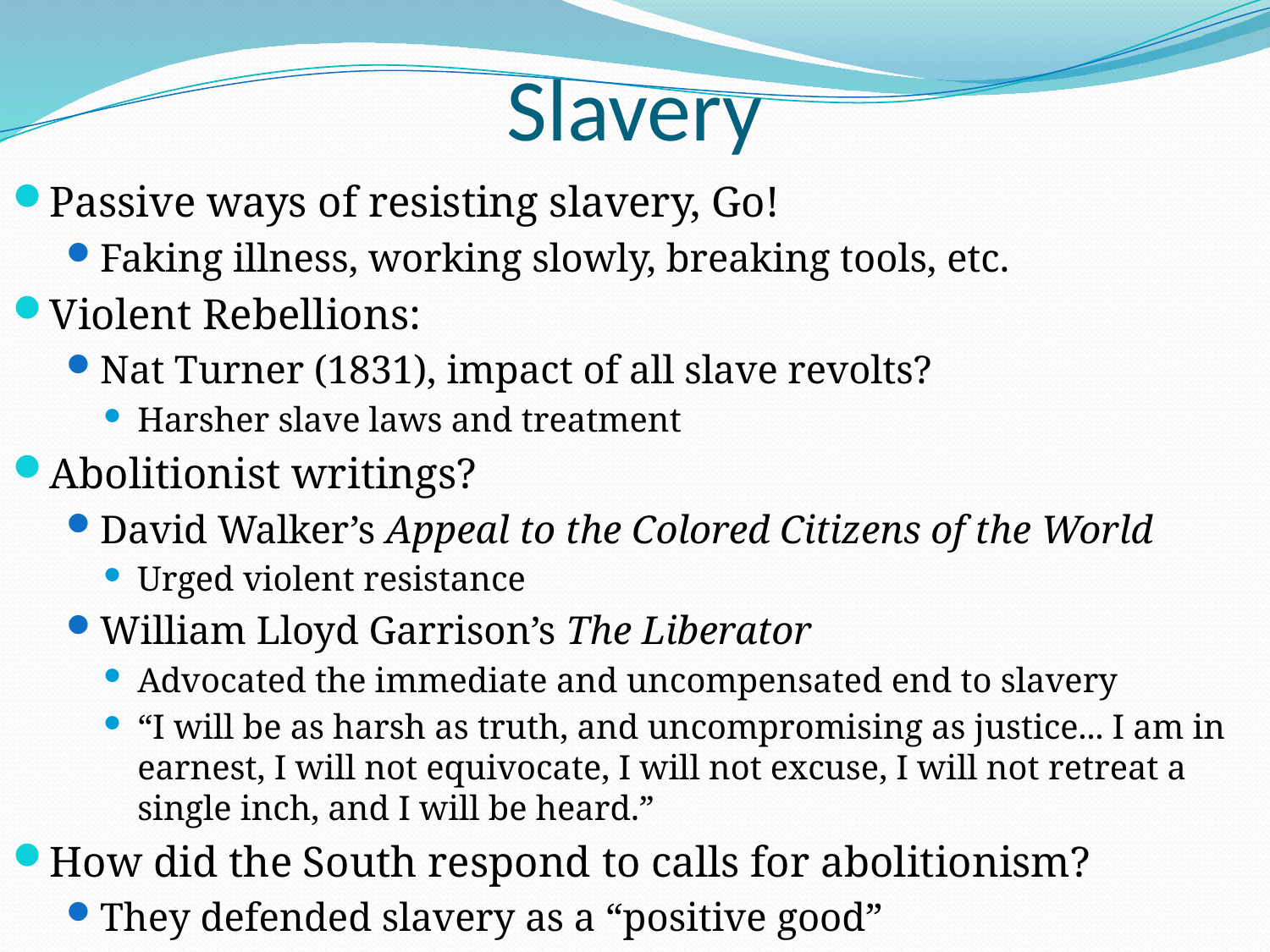

# Slavery
Passive ways of resisting slavery, Go!
Faking illness, working slowly, breaking tools, etc.
Violent Rebellions:
Nat Turner (1831), impact of all slave revolts?
Harsher slave laws and treatment
Abolitionist writings?
David Walker’s Appeal to the Colored Citizens of the World
Urged violent resistance
William Lloyd Garrison’s The Liberator
Advocated the immediate and uncompensated end to slavery
“I will be as harsh as truth, and uncompromising as justice... I am in earnest, I will not equivocate, I will not excuse, I will not retreat a single inch, and I will be heard.”
How did the South respond to calls for abolitionism?
They defended slavery as a “positive good”